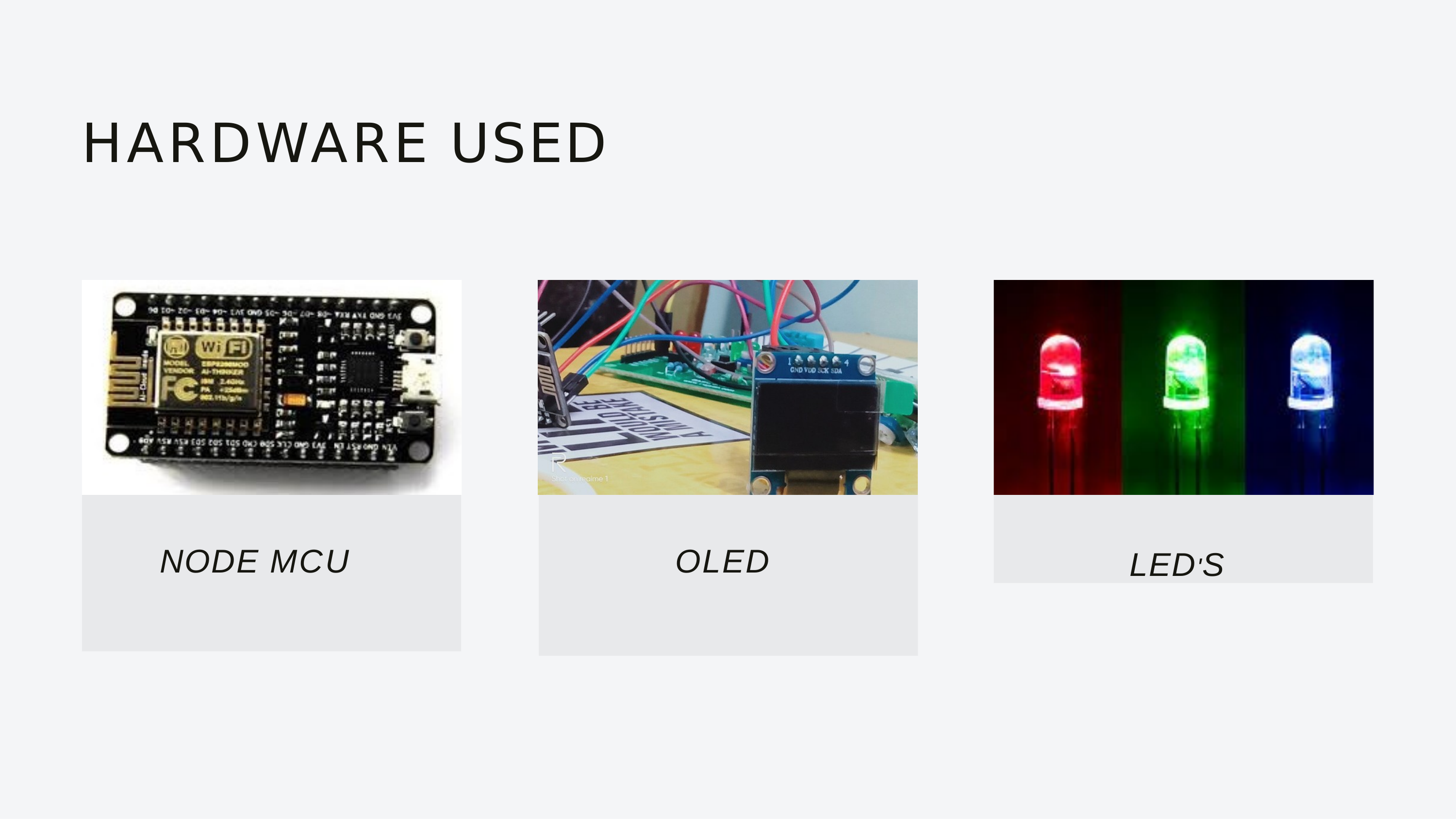

# HARDWARE USED

LED'S
NODE MCU
OLED